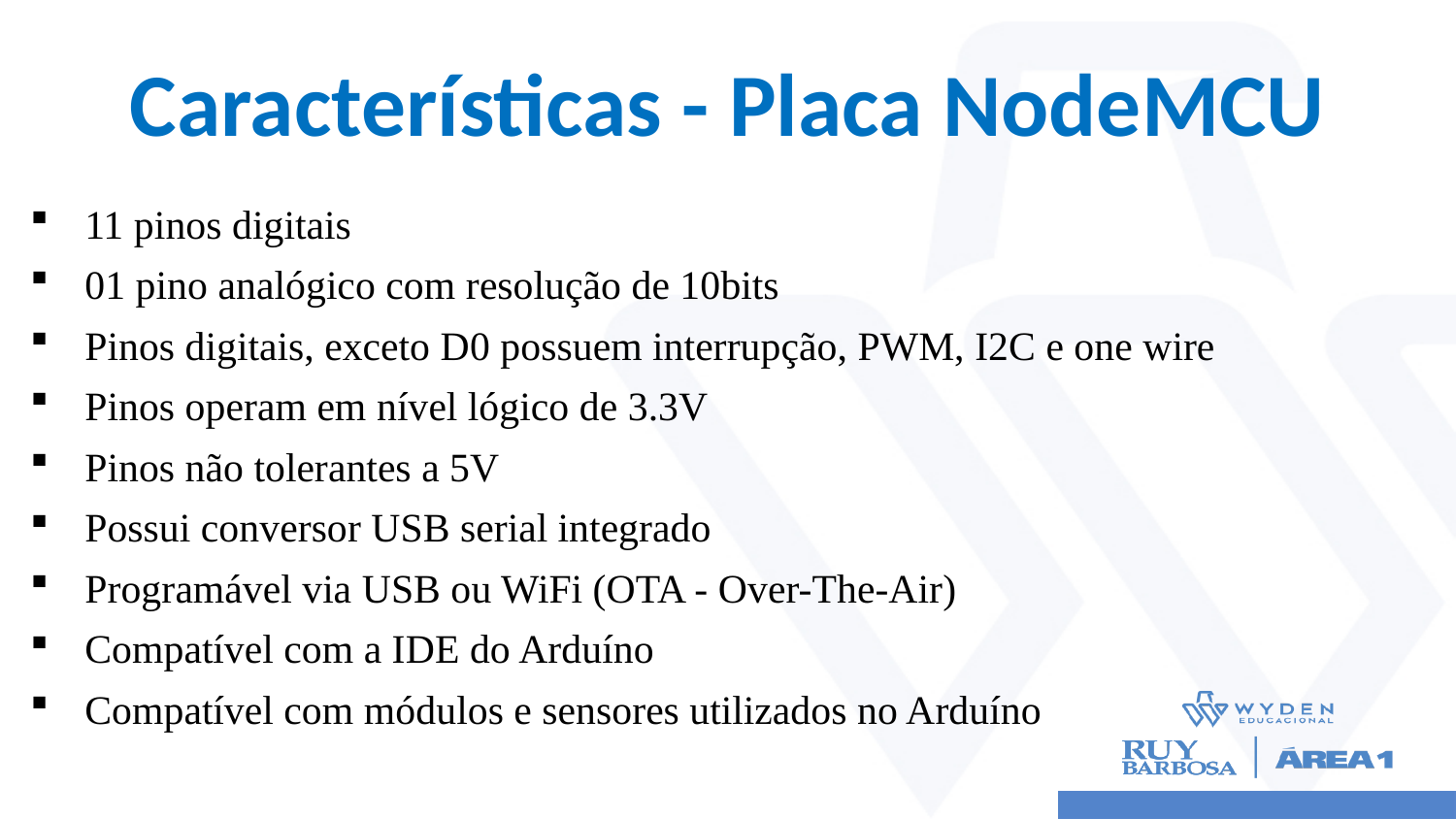

# Características - Placa NodeMCU
11 pinos digitais
01 pino analógico com resolução de 10bits
Pinos digitais, exceto D0 possuem interrupção, PWM, I2C e one wire
Pinos operam em nível lógico de 3.3V
Pinos não tolerantes a 5V
Possui conversor USB serial integrado
Programável via USB ou WiFi (OTA - Over-The-Air)
Compatível com a IDE do Arduíno
Compatível com módulos e sensores utilizados no Arduíno